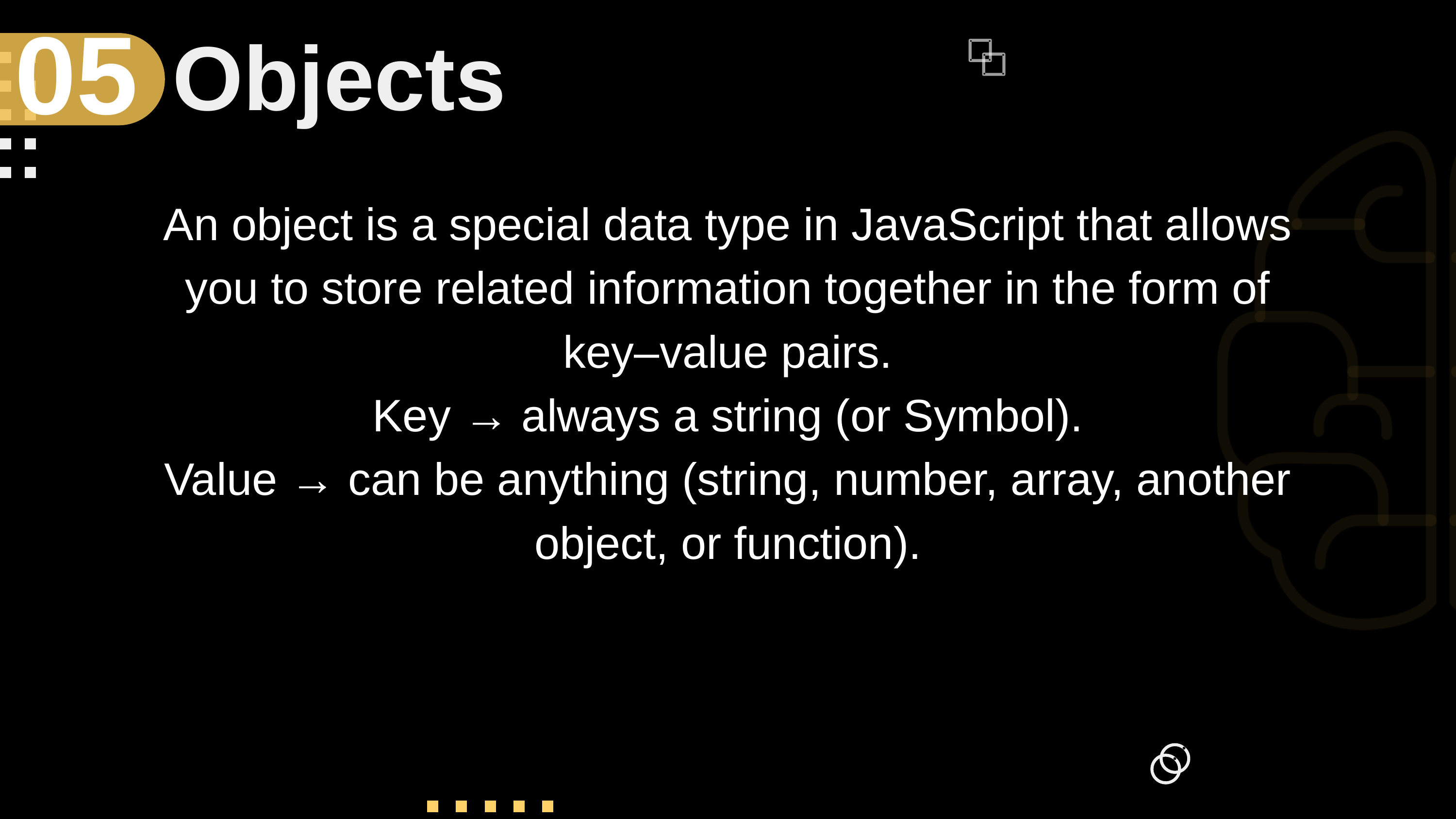

05
Objects

An object is a special data type in JavaScript that allows you to store related information together in the form of key–value pairs.
Key → always a string (or Symbol).
Value → can be anything (string, number, array, another object, or function).